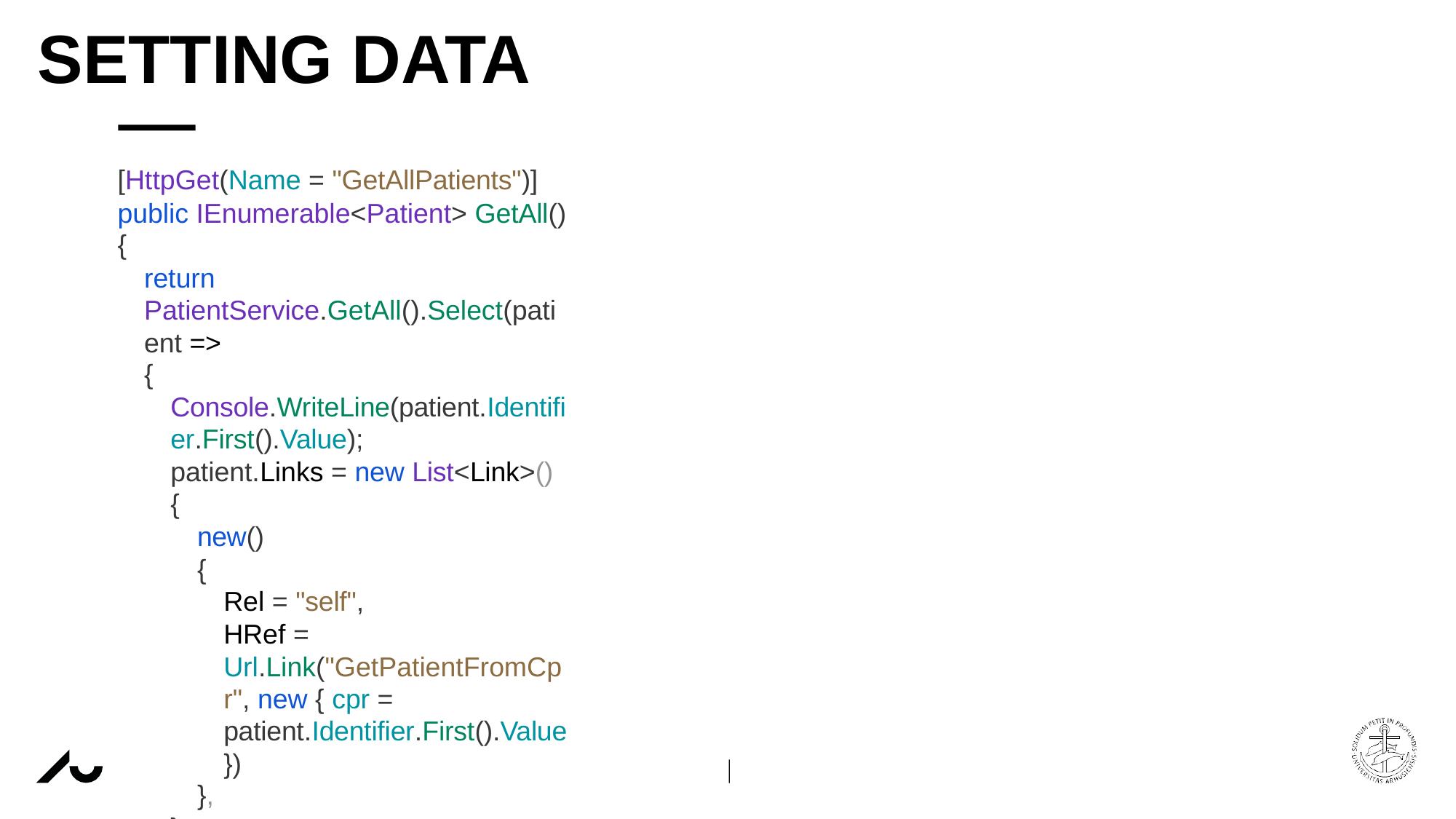

# SETTING DATA
[HttpGet(Name = "GetAllPatients")] public IEnumerable<Patient> GetAll()
{
return PatientService.GetAll().Select(patient =>
{
Console.WriteLine(patient.Identifier.First().Value);
patient.Links = new List<Link>()
{
new()
{
Rel = "self",
HRef = Url.Link("GetPatientFromCpr", new { cpr = patient.Identifier.First().Value})
},
};
return patient;
});
}
AARHUS UNIVERSITY
DEPARTMENT OF ELECTRICAL AND COMPUTER ENGINEERING
NVK
16 NOVEMBER 2022
HENRIK BITSCH KIRK
ASSOCIATE PROFESSOR